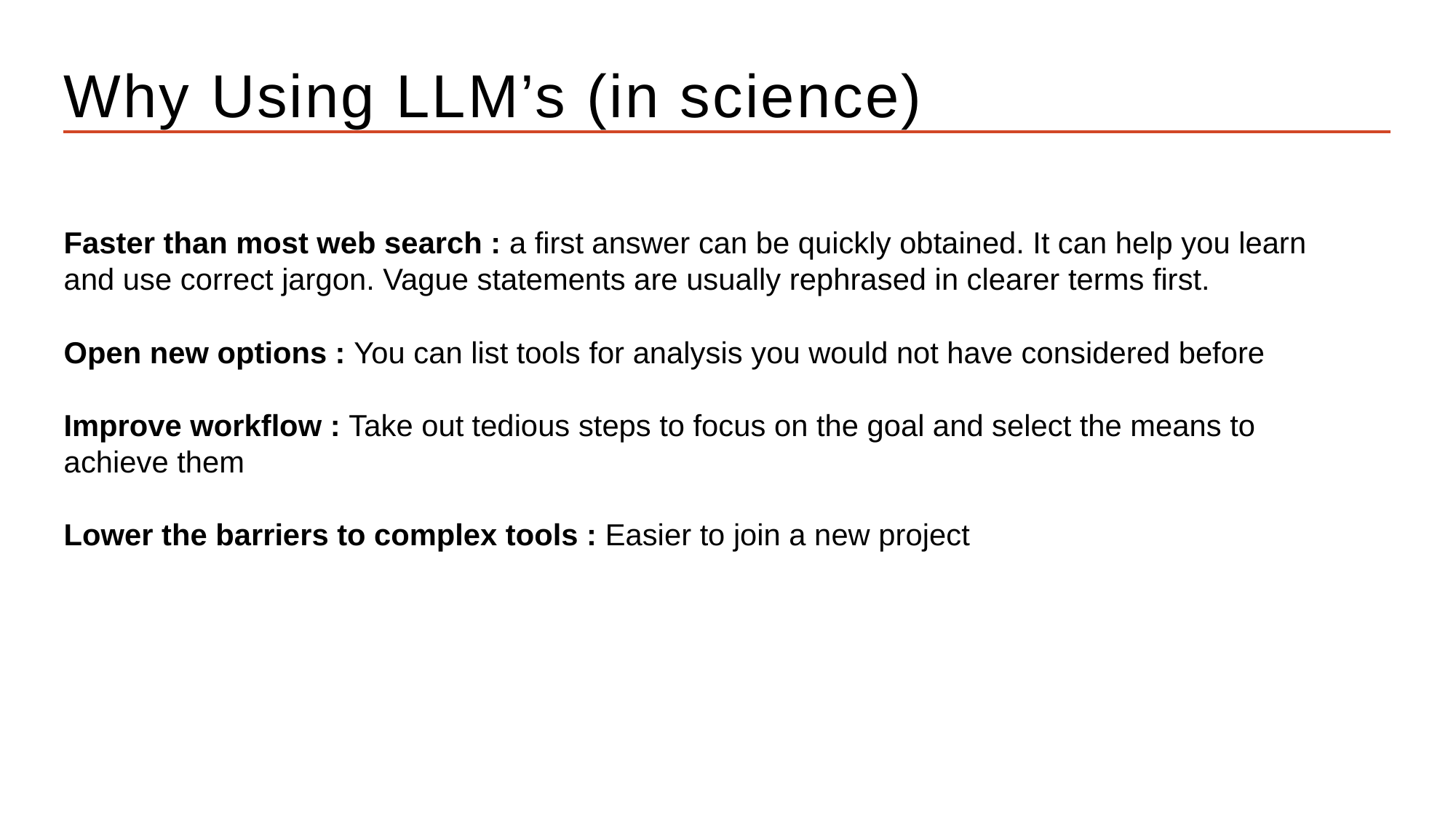

# Why Using LLM’s (in science)
Faster than most web search : a first answer can be quickly obtained. It can help you learn and use correct jargon. Vague statements are usually rephrased in clearer terms first.

Open new options : You can list tools for analysis you would not have considered before

Improve workflow : Take out tedious steps to focus on the goal and select the means to achieve them

Lower the barriers to complex tools : Easier to join a new project